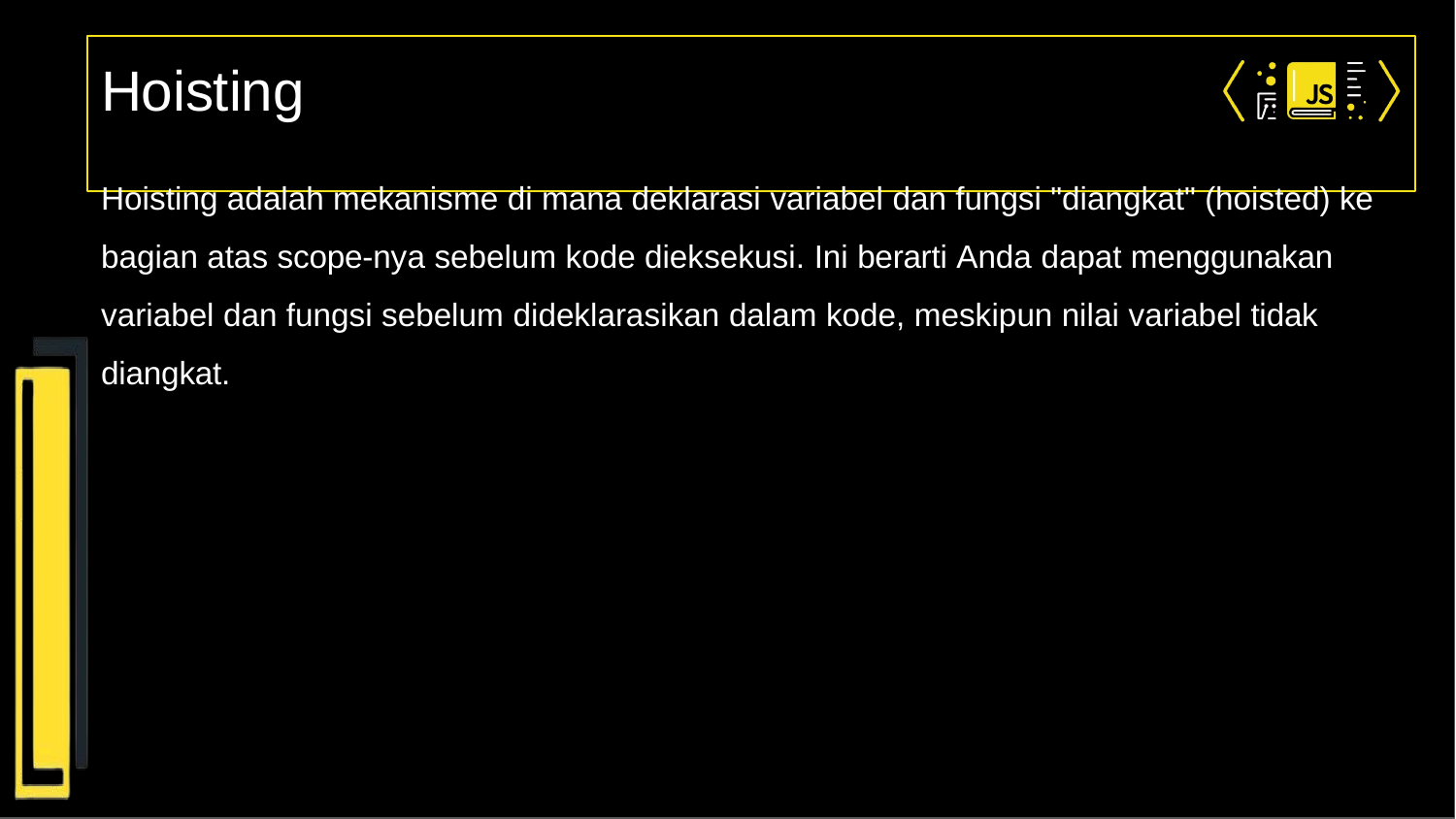

# Hoisting
Hoisting adalah mekanisme di mana deklarasi variabel dan fungsi "diangkat" (hoisted) ke bagian atas scope-nya sebelum kode dieksekusi. Ini berarti Anda dapat menggunakan variabel dan fungsi sebelum dideklarasikan dalam kode, meskipun nilai variabel tidak diangkat.